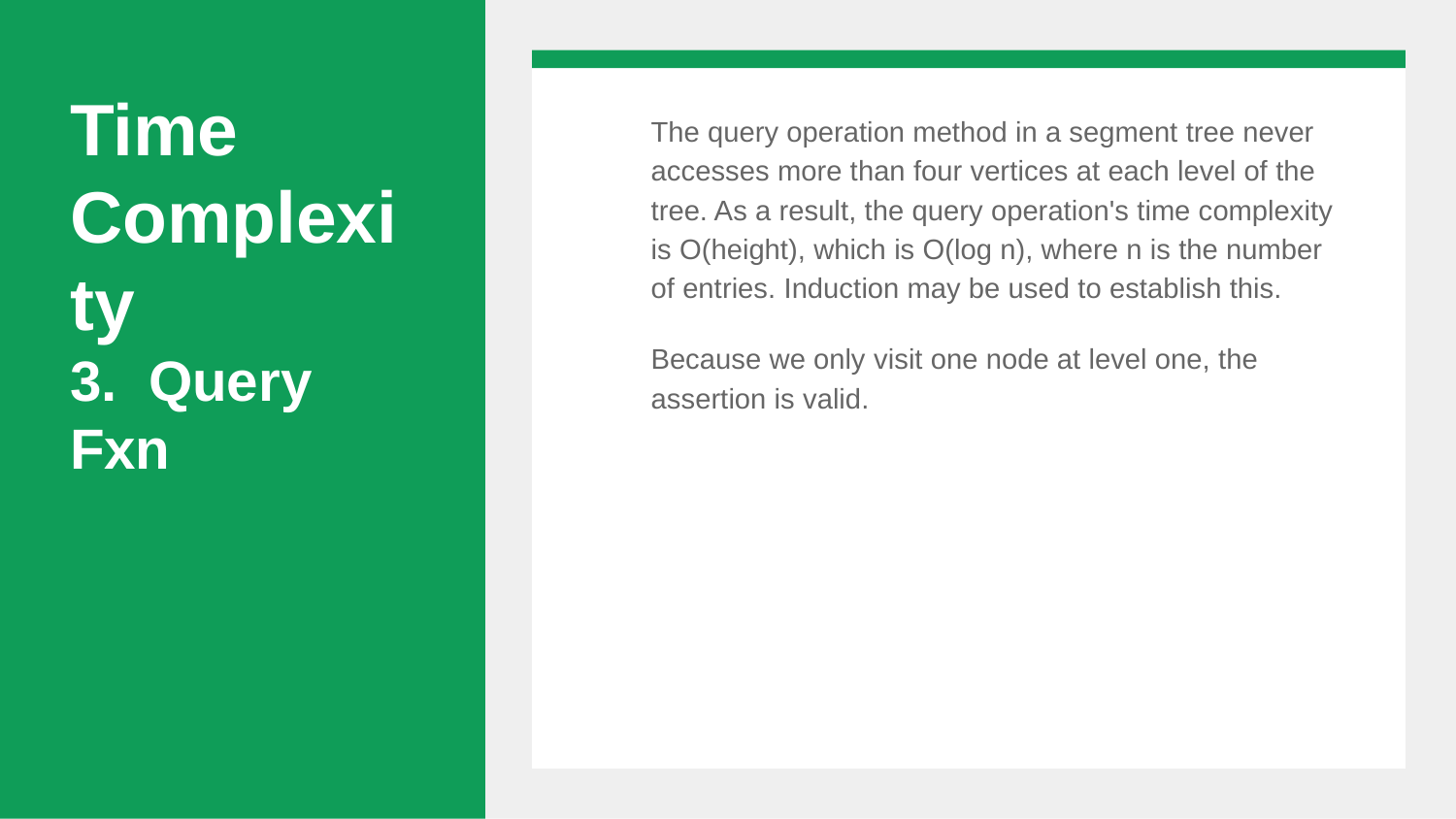

# Time Complexity
3.  Query Fxn

The query operation method in a segment tree never accesses more than four vertices at each level of the tree. As a result, the query operation's time complexity is O(height), which is O(log n), where n is the number of entries. Induction may be used to establish this.
Because we only visit one node at level one, the assertion is valid.